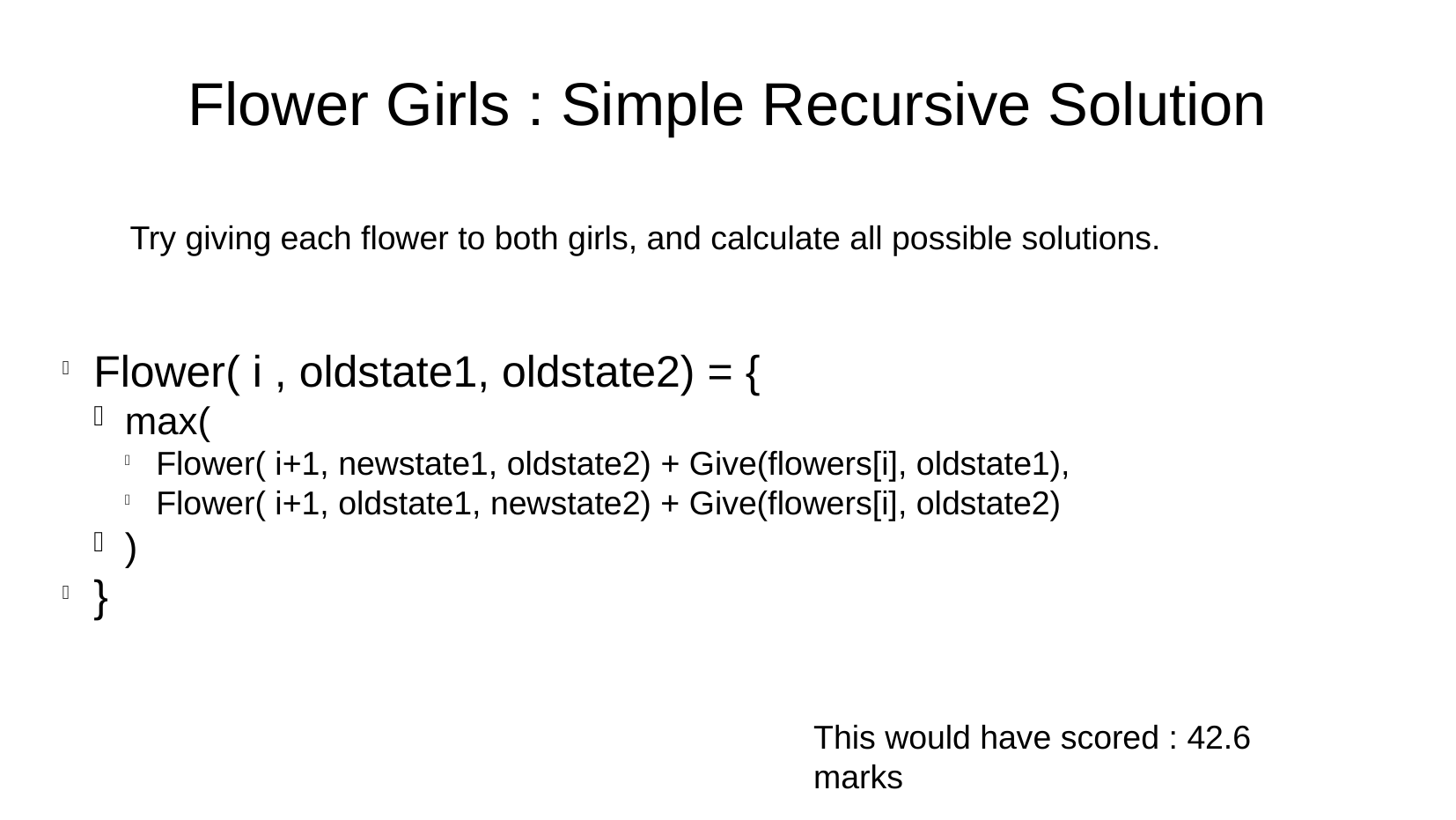

Flower Girls : Simple Recursive Solution
Try giving each flower to both girls, and calculate all possible solutions.
Flower( i , oldstate1, oldstate2) = {
max(
Flower( i+1, newstate1, oldstate2) + Give(flowers[i], oldstate1),
Flower( i+1, oldstate1, newstate2) + Give(flowers[i], oldstate2)
)
}
This would have scored : 42.6 marks